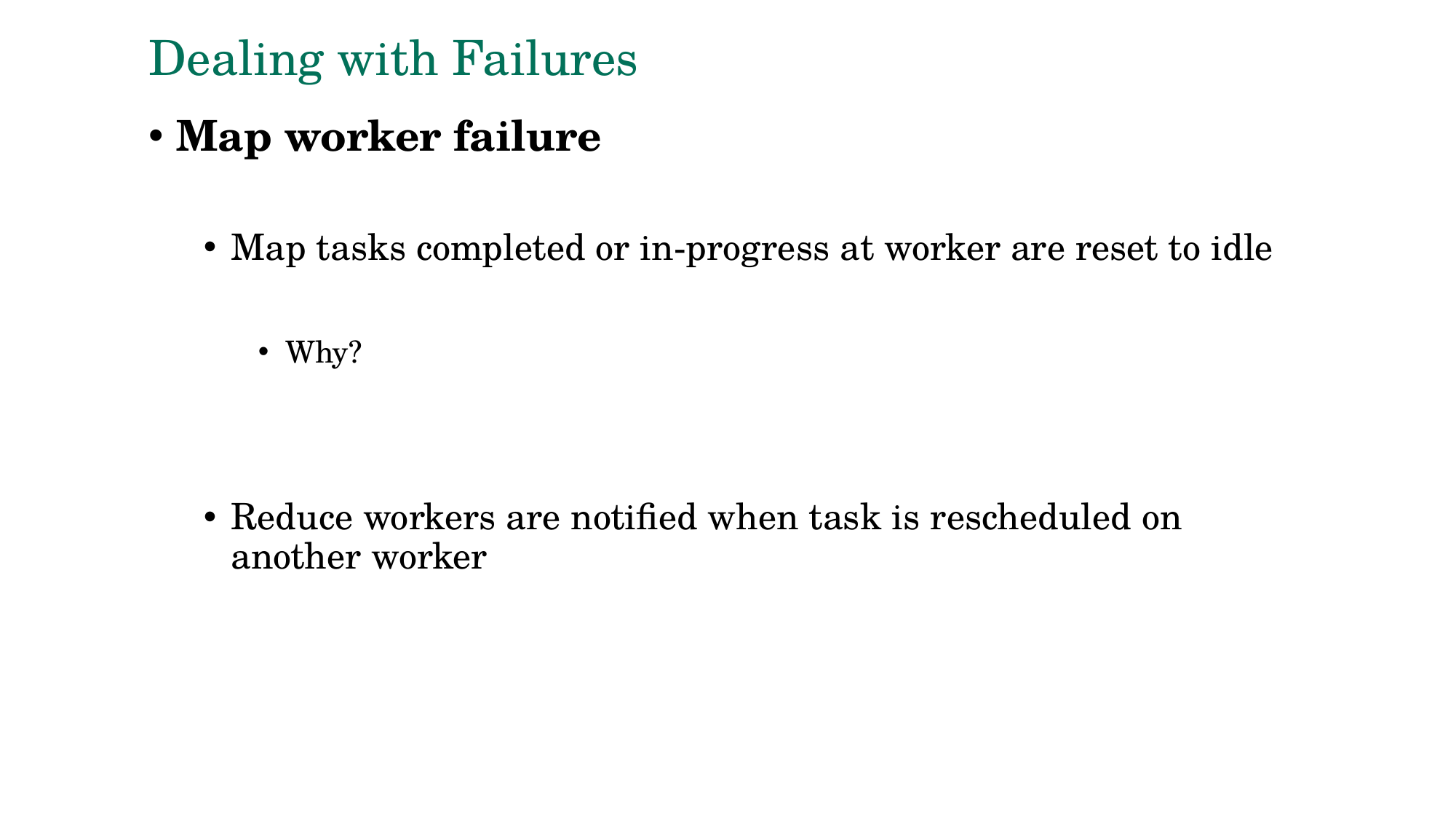

# Dealing with Failures
Map worker failure

Map tasks completed or in-progress at worker are reset to idle

Why?

Reduce workers are notified when task is rescheduled on another worker